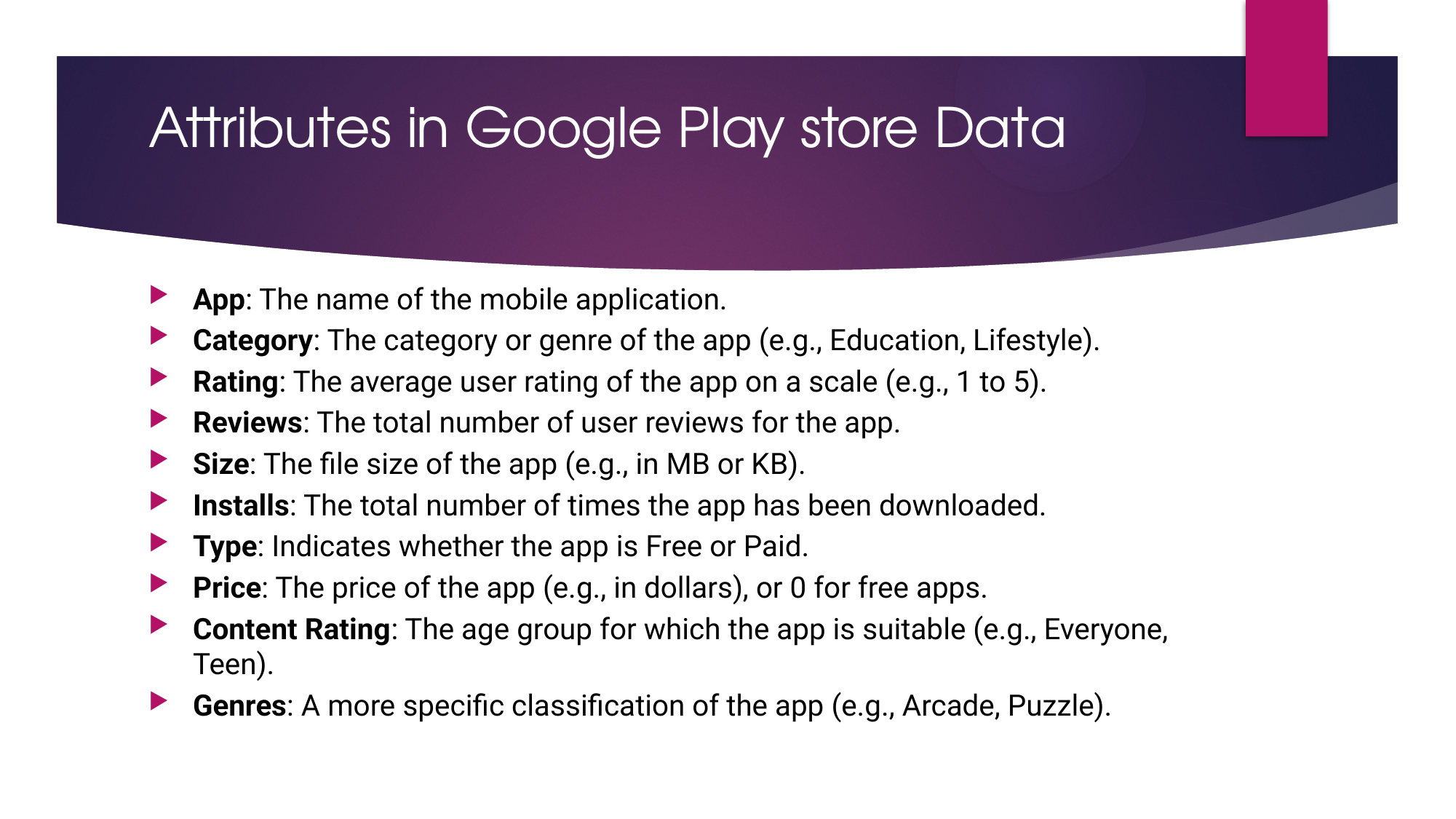

# Attributes in Google Play store Data
App: The name of the mobile application.
Category: The category or genre of the app (e.g., Education, Lifestyle).
Rating: The average user rating of the app on a scale (e.g., 1 to 5).
Reviews: The total number of user reviews for the app.
Size: The file size of the app (e.g., in MB or KB).
Installs: The total number of times the app has been downloaded.
Type: Indicates whether the app is Free or Paid.
Price: The price of the app (e.g., in dollars), or 0 for free apps.
Content Rating: The age group for which the app is suitable (e.g., Everyone, Teen).
Genres: A more specific classification of the app (e.g., Arcade, Puzzle).